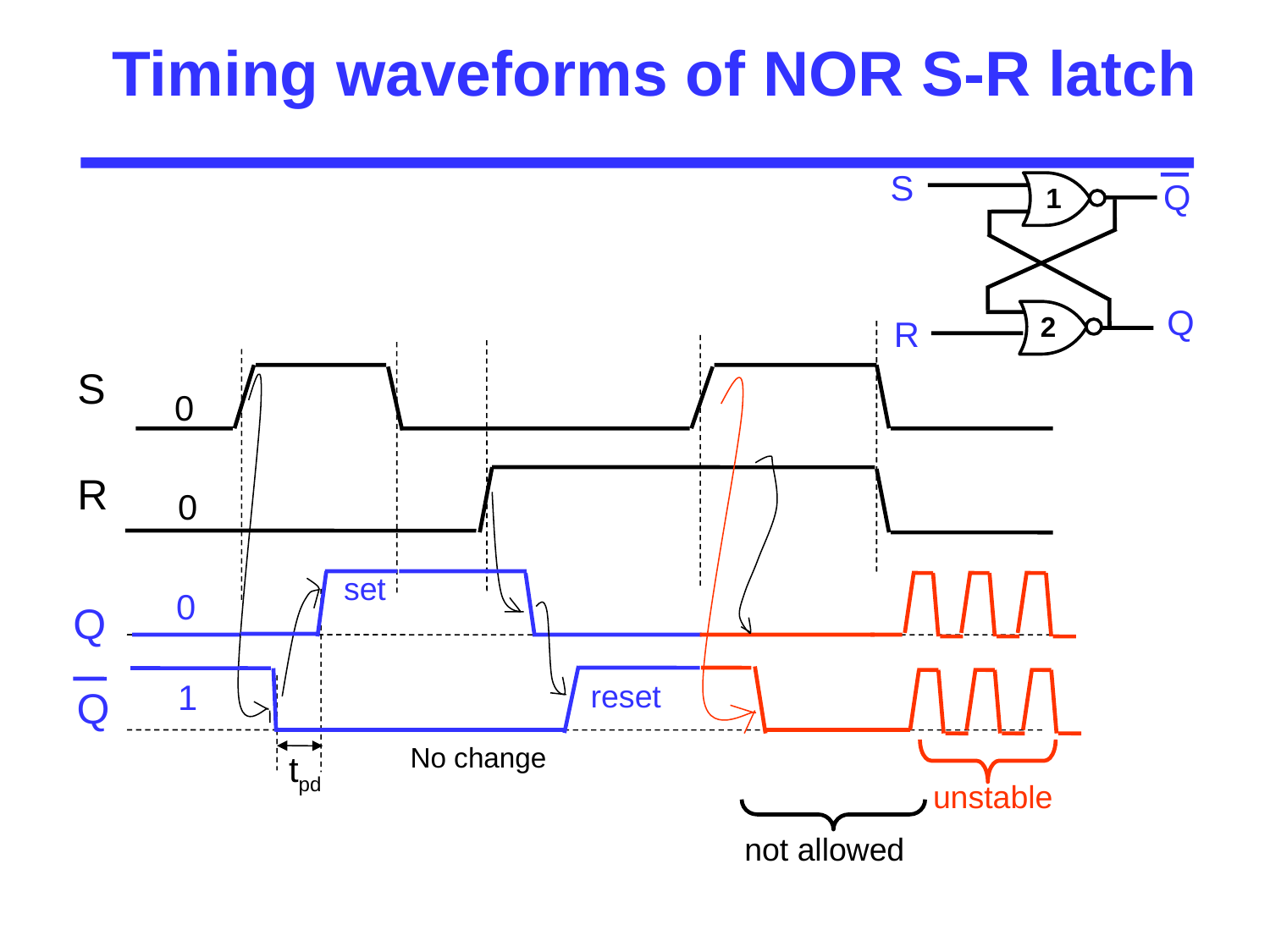

# Timing waveforms of NOR S-R latch
S
Q

1

Q

2
R

S

0

R

0

set

unstable

0

tpd

Q

1
reset
Q

No change

not allowed